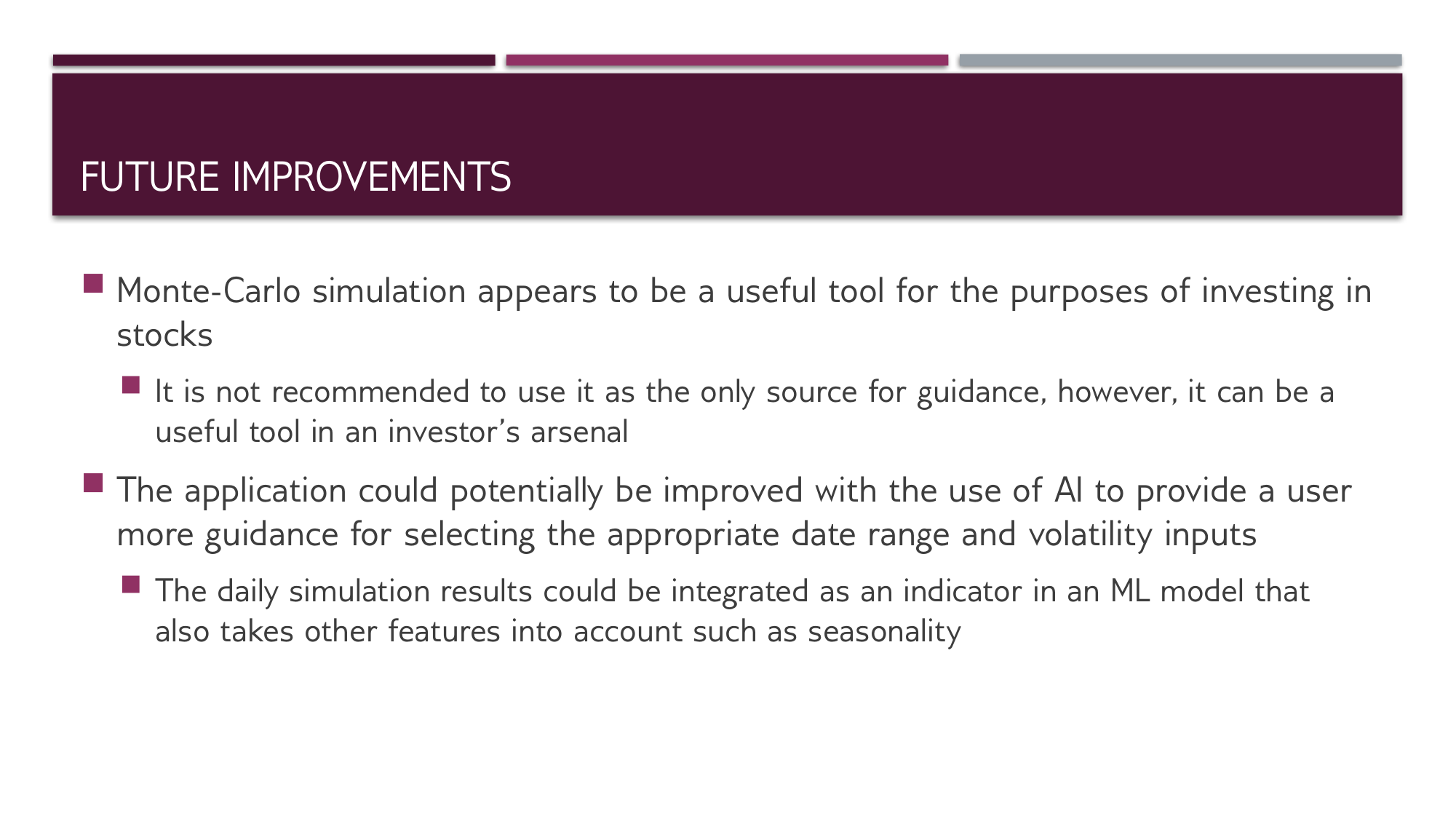

# Future improvements
Monte-Carlo simulation appears to be a useful tool for the purposes of investing in stocks
It is not recommended to use it as the only source for guidance, however, it can be a useful tool in an investor’s arsenal
The application could potentially be improved with the use of AI to provide a user more guidance for selecting the appropriate date range and volatility inputs
The daily simulation results could be integrated as an indicator in an ML model that also takes other features into account such as seasonality